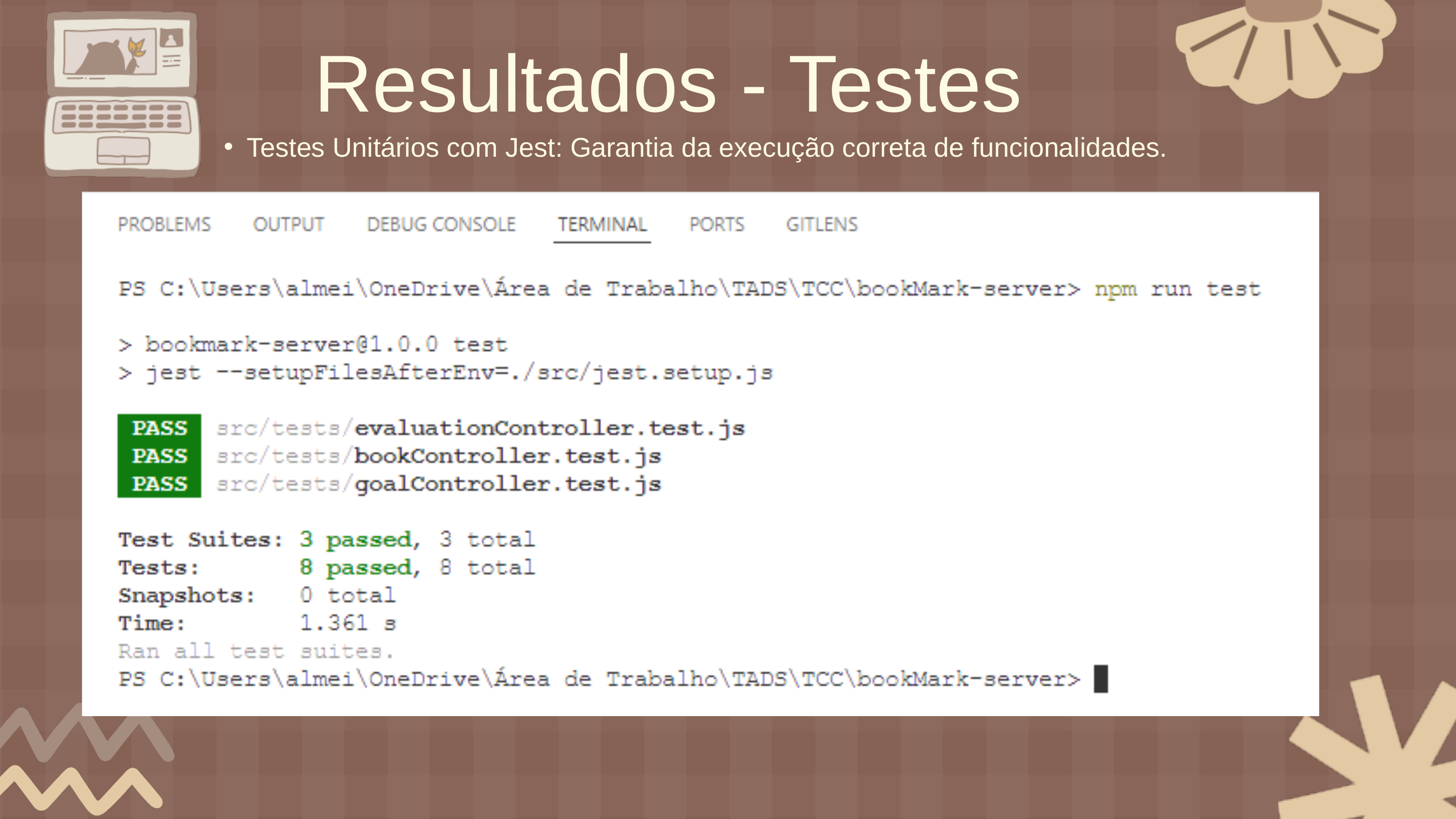

Resultados - Testes
Testes Unitários com Jest: Garantia da execução correta de funcionalidades.